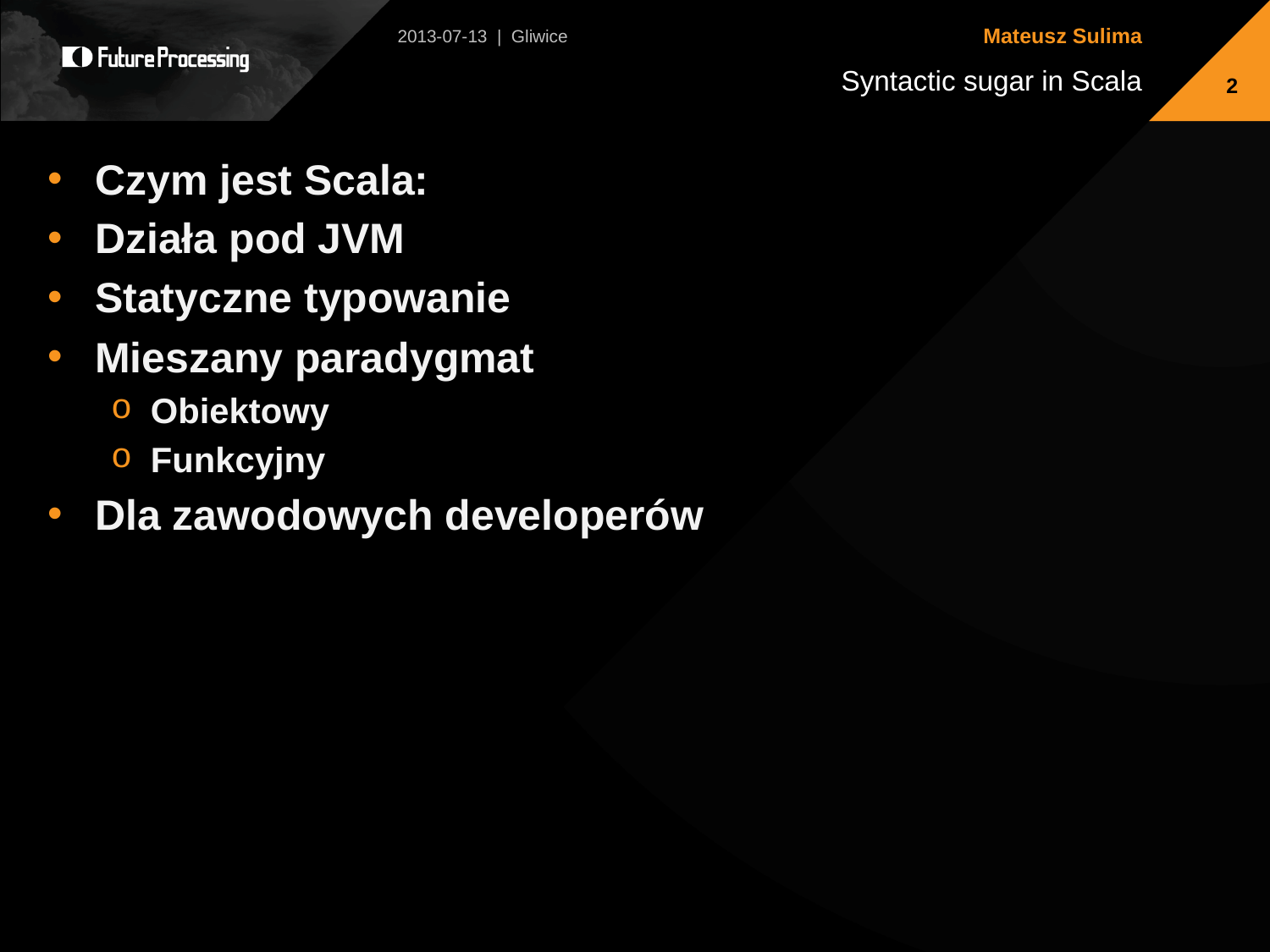

2013-07-13  |  Gliwice
2
Czym jest Scala:
Działa pod JVM
Statyczne typowanie
Mieszany paradygmat
Obiektowy
Funkcyjny
Dla zawodowych developerów